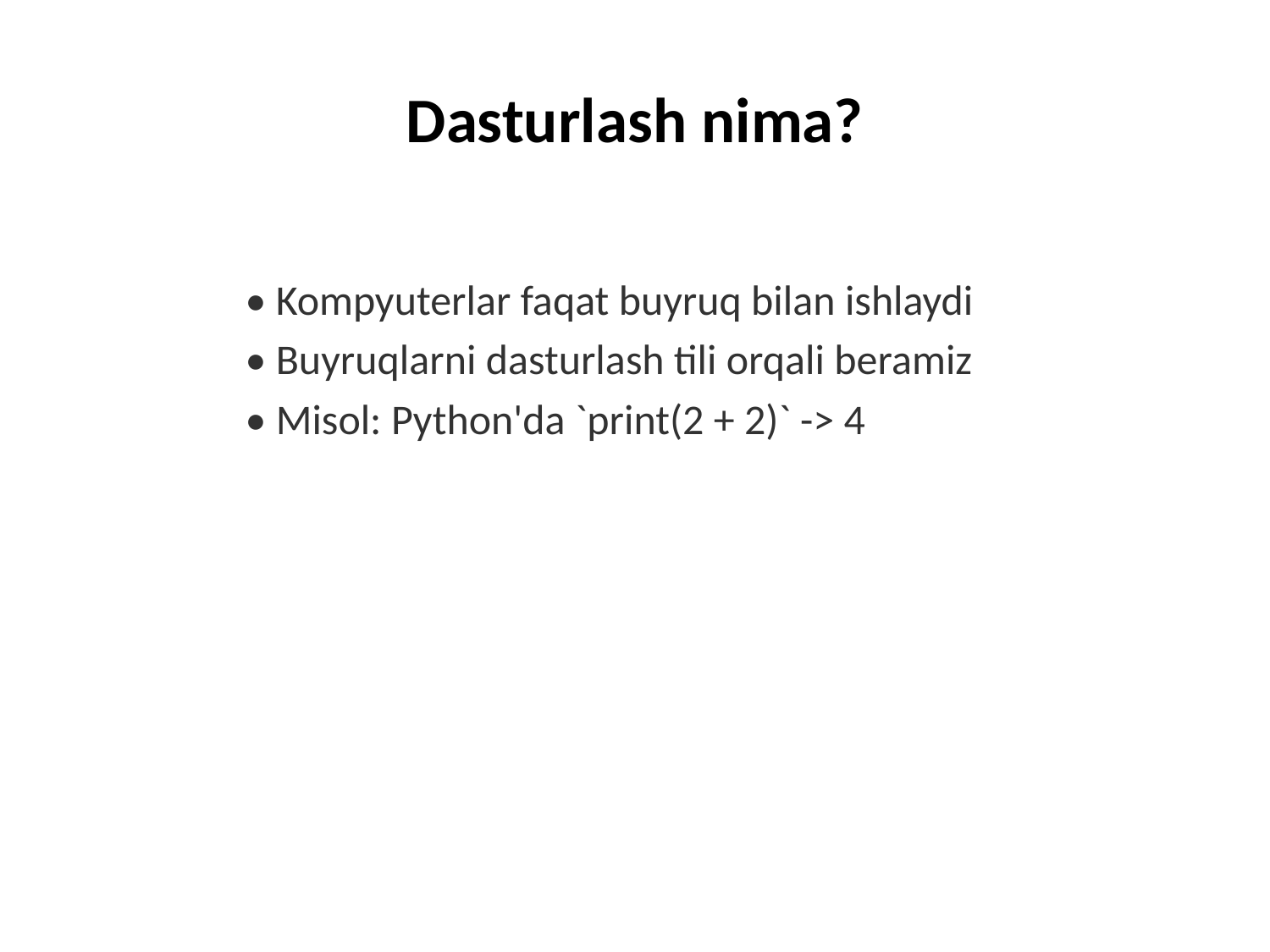

# Dasturlash nima?

• Kompyuterlar faqat buyruq bilan ishlaydi
• Buyruqlarni dasturlash tili orqali beramiz
• Misol: Python'da `print(2 + 2)` -> 4